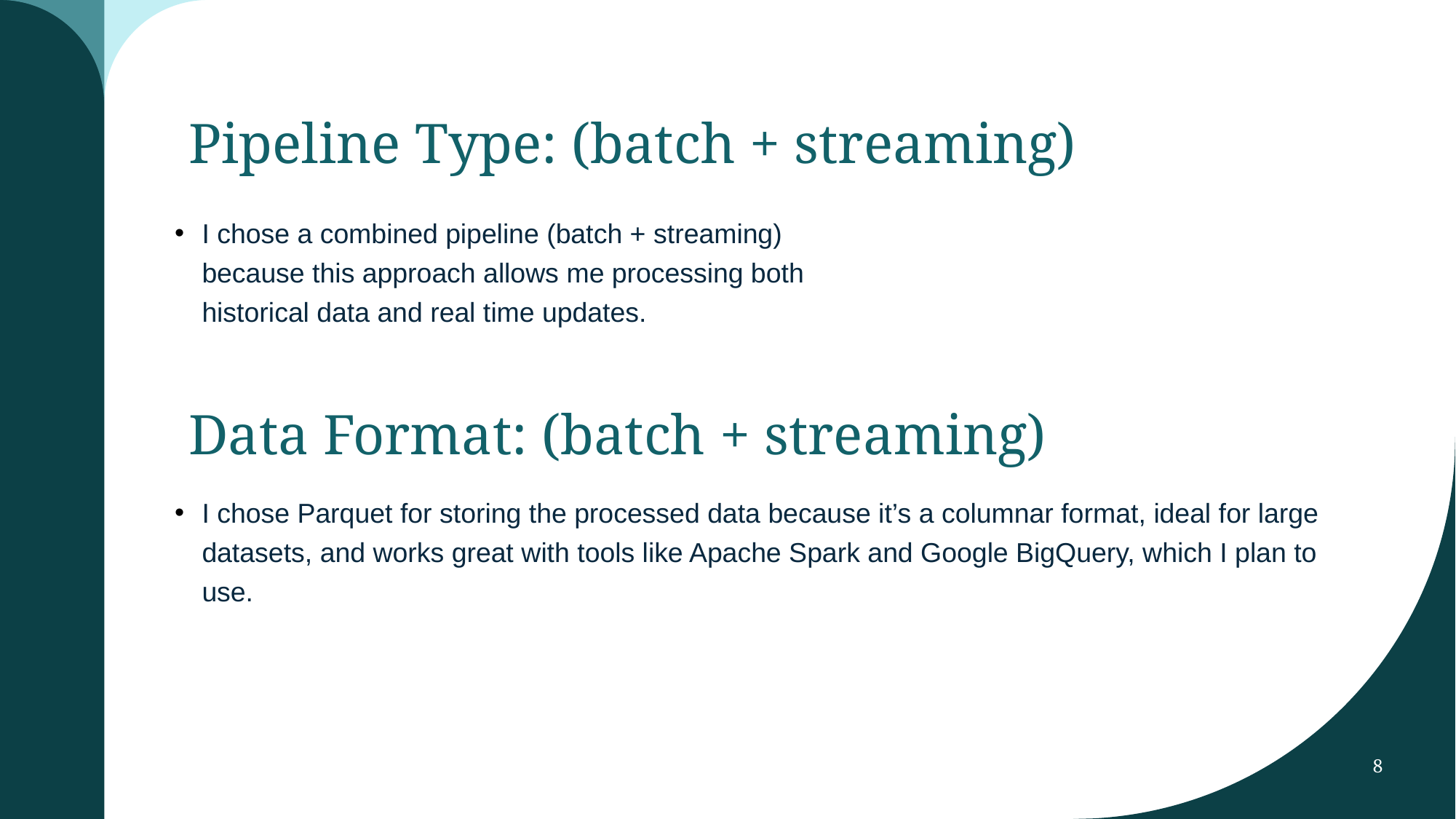

# Pipeline Type: (batch + streaming)
I chose a combined pipeline (batch + streaming) because this approach allows me processing both historical data and real time updates.
 Data Format: (batch + streaming)
I chose Parquet for storing the processed data because it’s a columnar format, ideal for large datasets, and works great with tools like Apache Spark and Google BigQuery, which I plan to use.
8